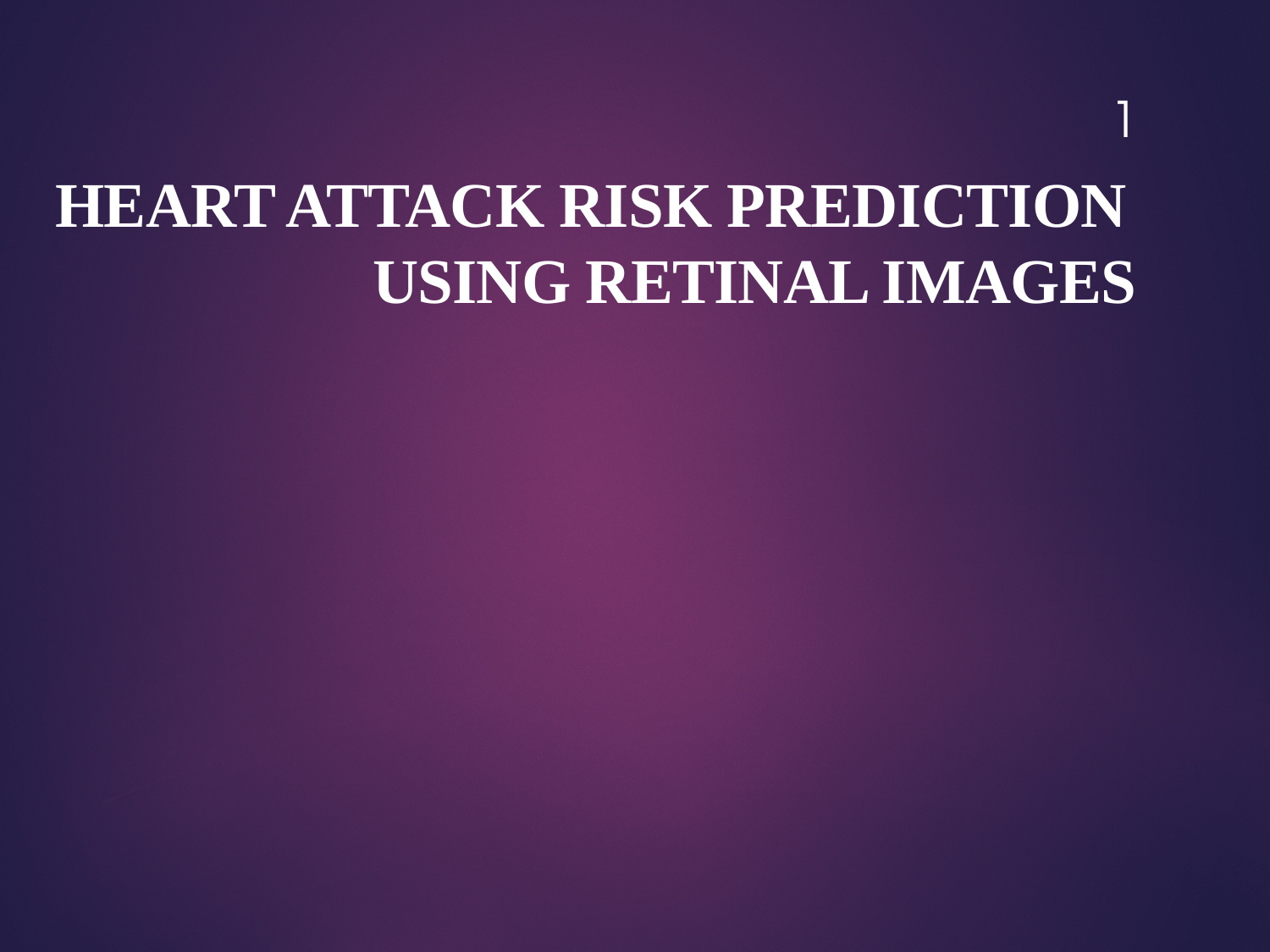

1
# HEART ATTACK RISK PREDICTION USING RETINAL IMAGES